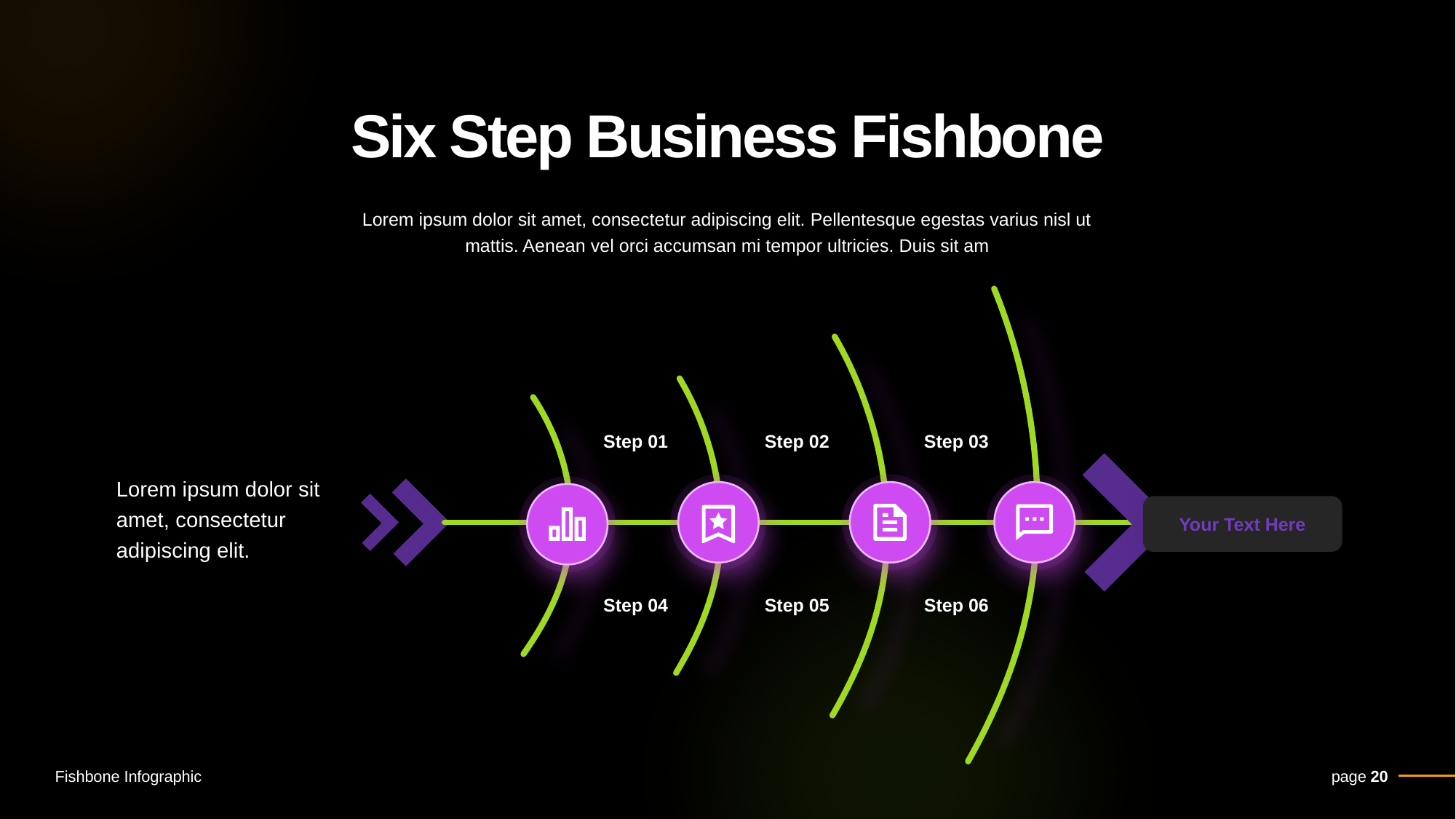

Six Step Business Fishbone
Lorem ipsum dolor sit amet, consectetur adipiscing elit. Pellentesque egestas varius nisl ut mattis. Aenean vel orci accumsan mi tempor ultricies. Duis sit am
Step 01
Step 02
Step 03
Lorem ipsum dolor sit amet, consectetur adipiscing elit.

Your Text Here
Step 04
Step 05
Step 06